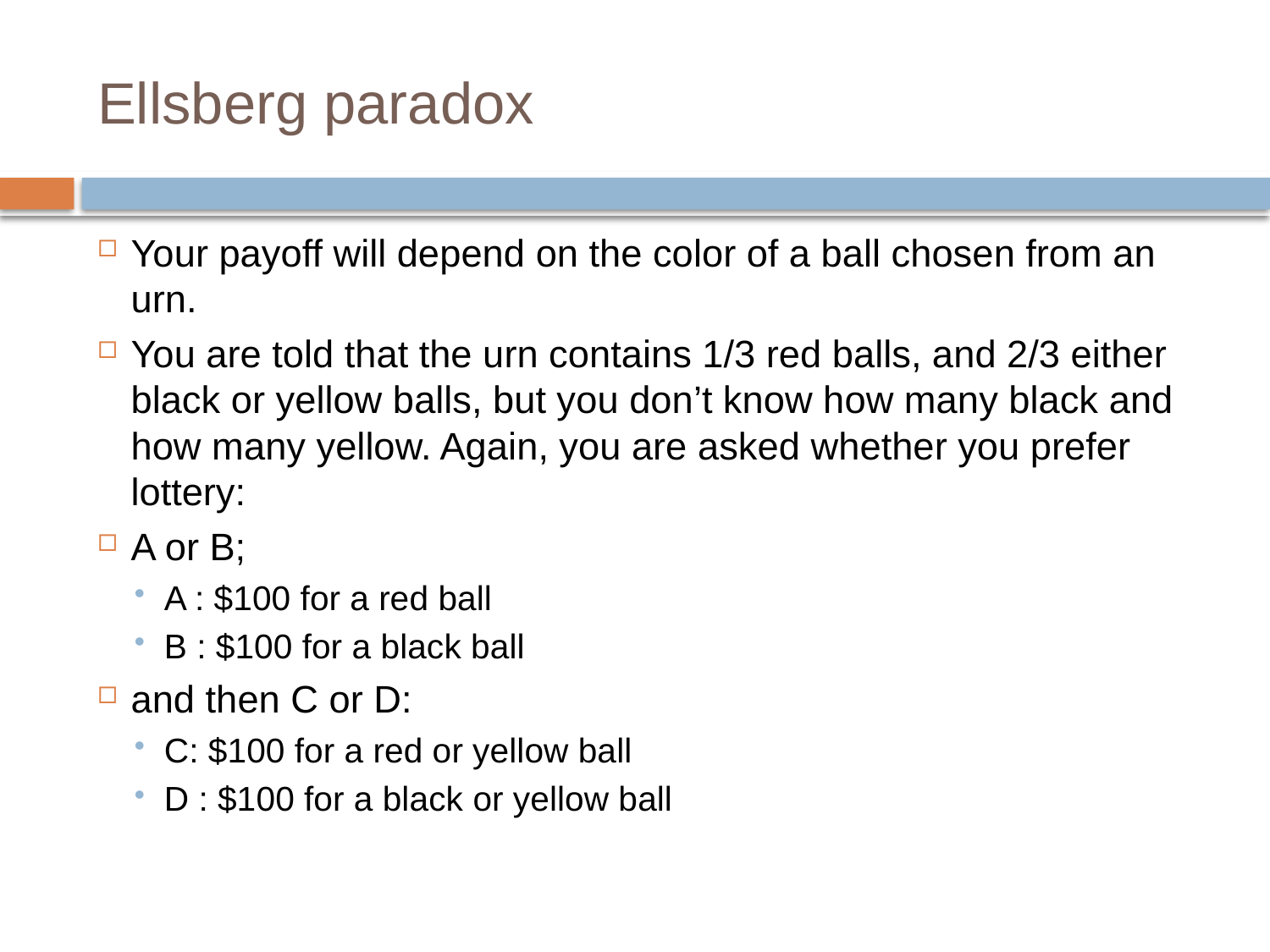

# Ellsberg paradox
Your payoff will depend on the color of a ball chosen from an urn.
You are told that the urn contains 1/3 red balls, and 2/3 either black or yellow balls, but you don’t know how many black and how many yellow. Again, you are asked whether you prefer lottery:
A or B;
A : $100 for a red ball
B : $100 for a black ball
and then C or D:
C: $100 for a red or yellow ball
D : $100 for a black or yellow ball